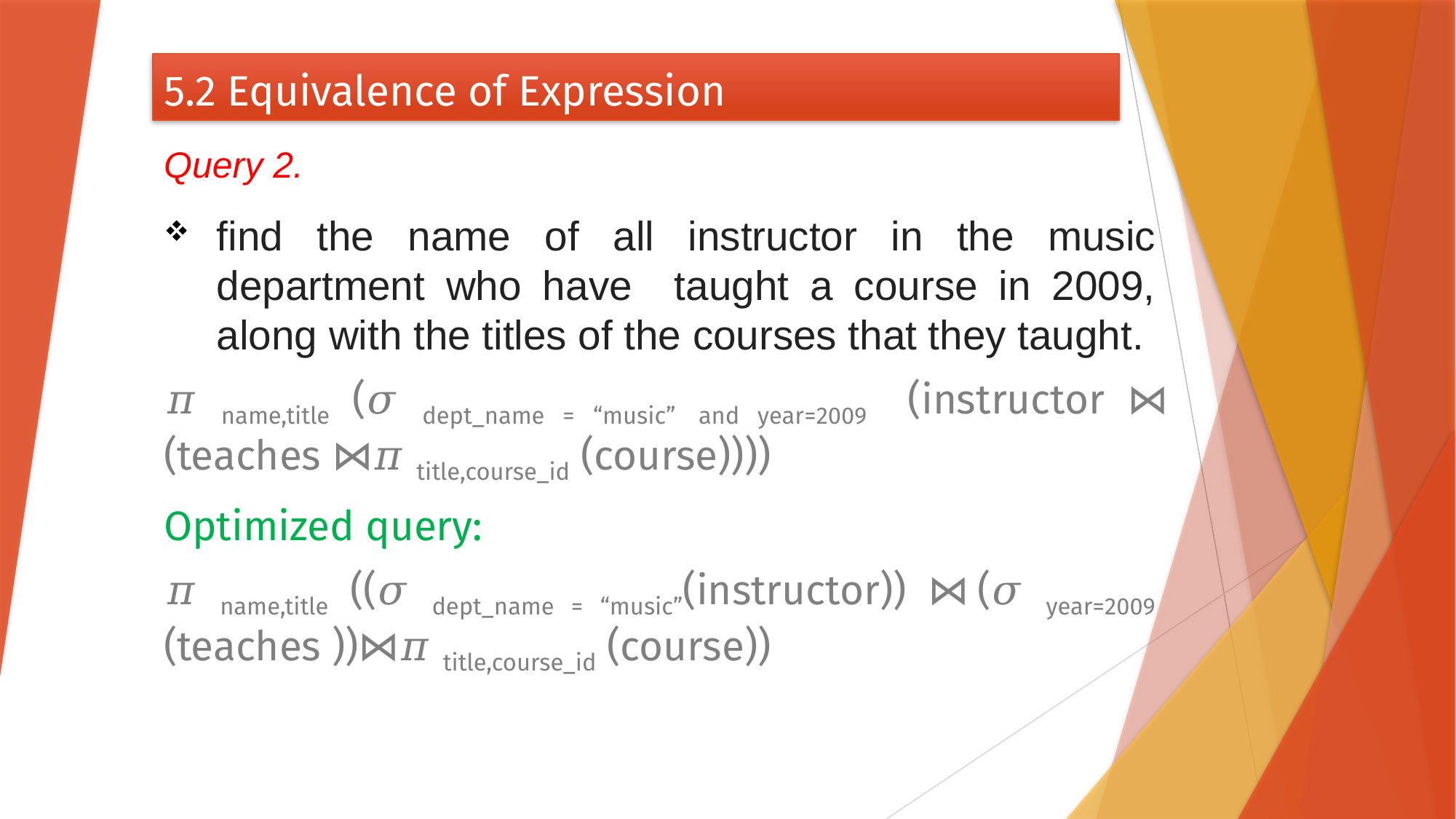

# 5.2 Equivalence of Expression
Query 2.
find the name of all instructor in the music department who have  taught a course in 2009, along with the titles of the courses that they taught.
𝜋 name,title (𝜎 dept_name = “music” and year=2009  (instructor ⋈ (teaches ⋈ 𝜋 title,course_id (course))))
Optimized query:
𝜋 name,title ((𝜎 dept_name = “music”(instructor)) ⋈ (𝜎 year=2009 (teaches ))⋈ 𝜋 title,course_id (course))